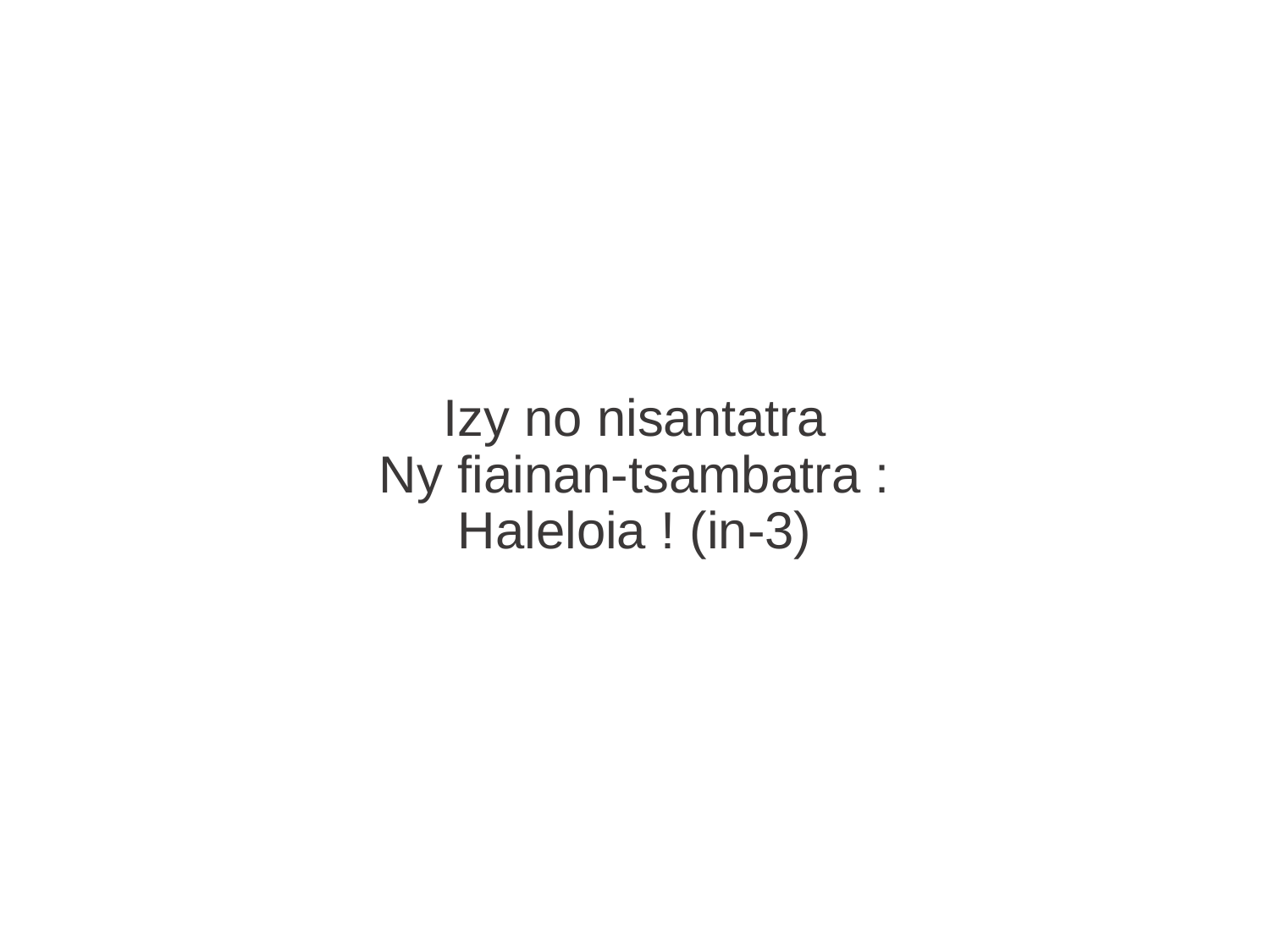

Izy no nisantatra
Ny fiainan-tsambatra :
Haleloia ! (in-3)